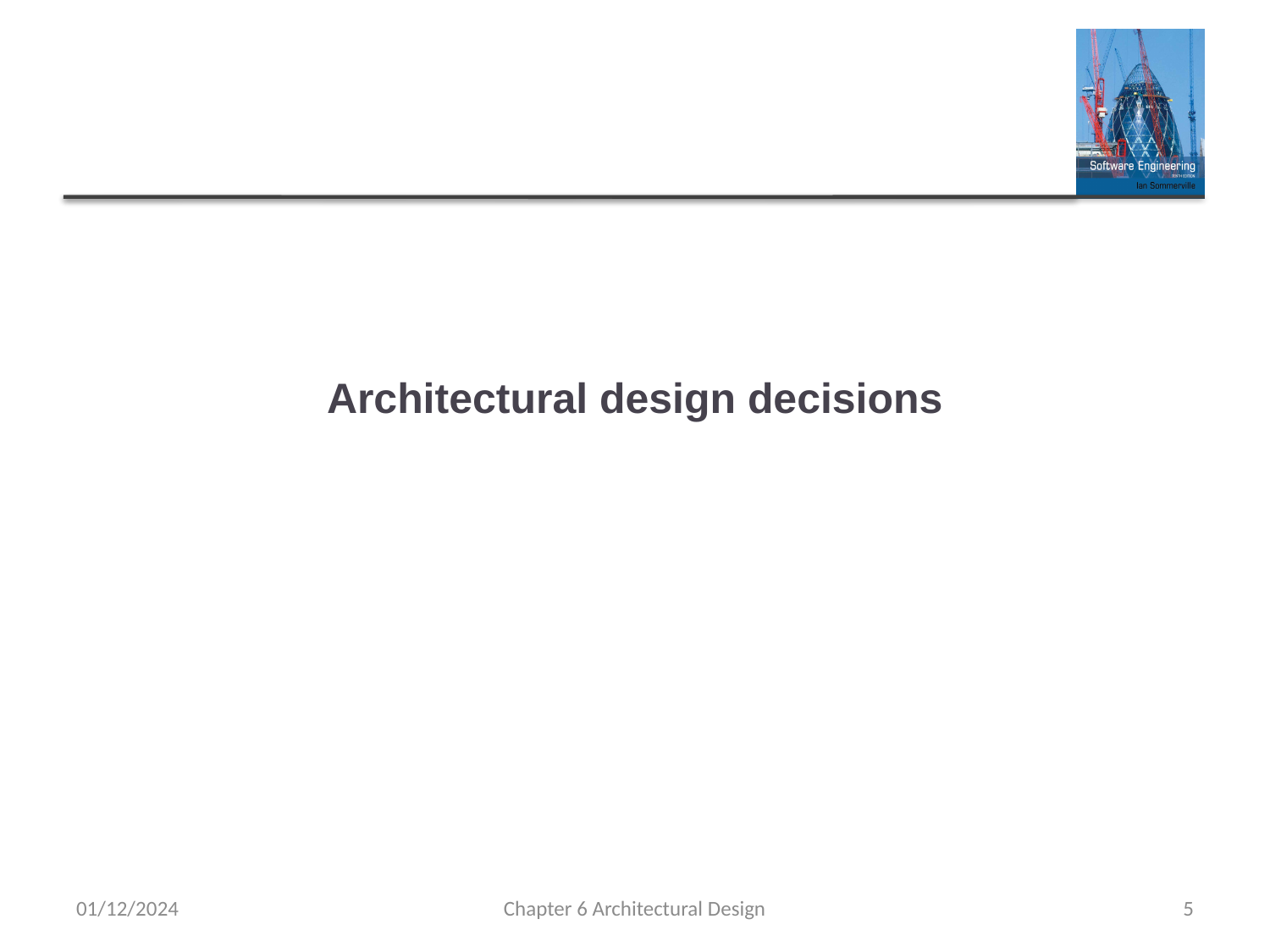

# Architectural design decisions
01/12/2024
Chapter 6 Architectural Design
5